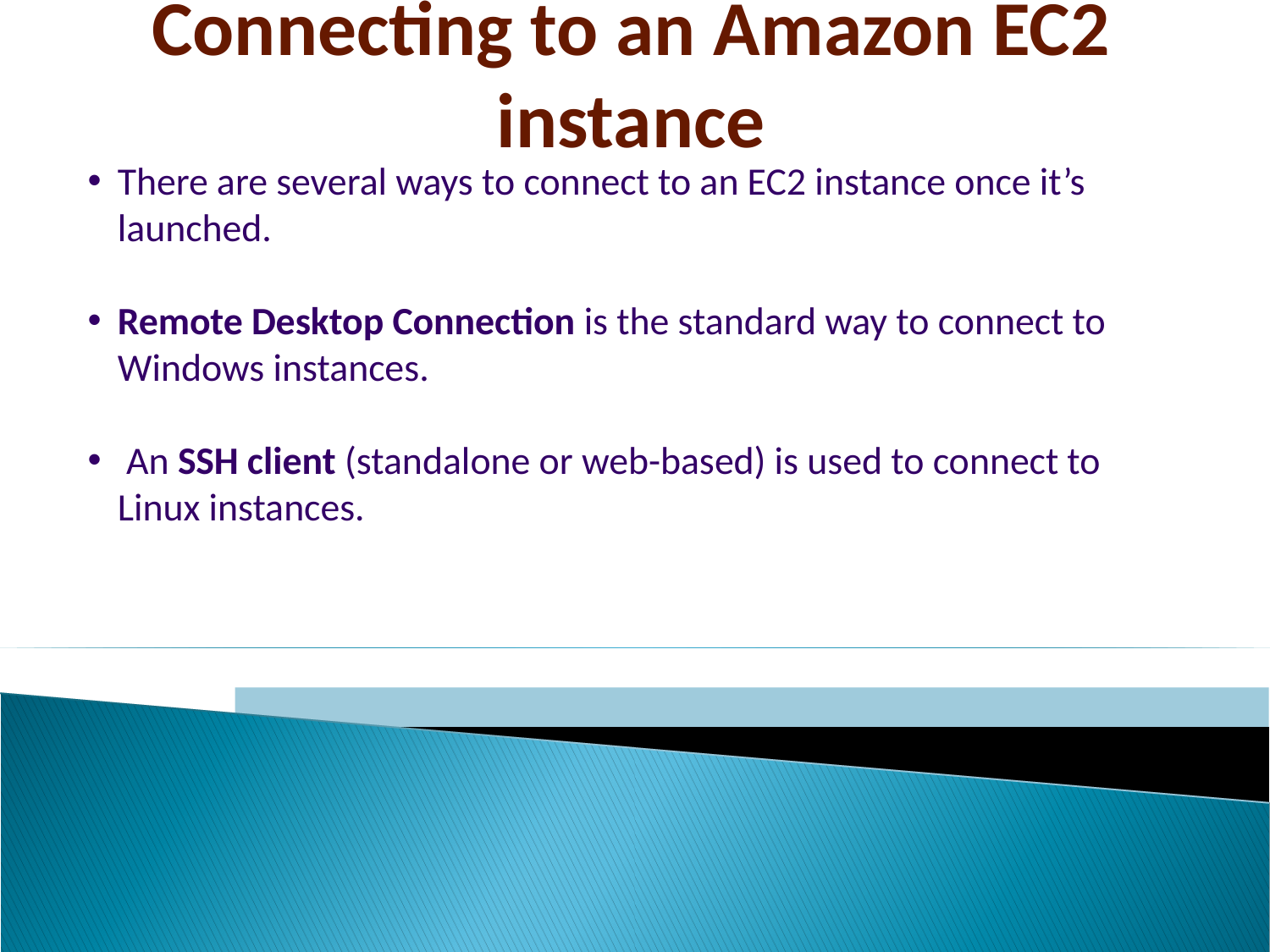

Connecting to an Amazon EC2 instance
There are several ways to connect to an EC2 instance once it’s launched.

Remote Desktop Connection is the standard way to connect to Windows instances.

 An SSH client (standalone or web-based) is used to connect to Linux instances.